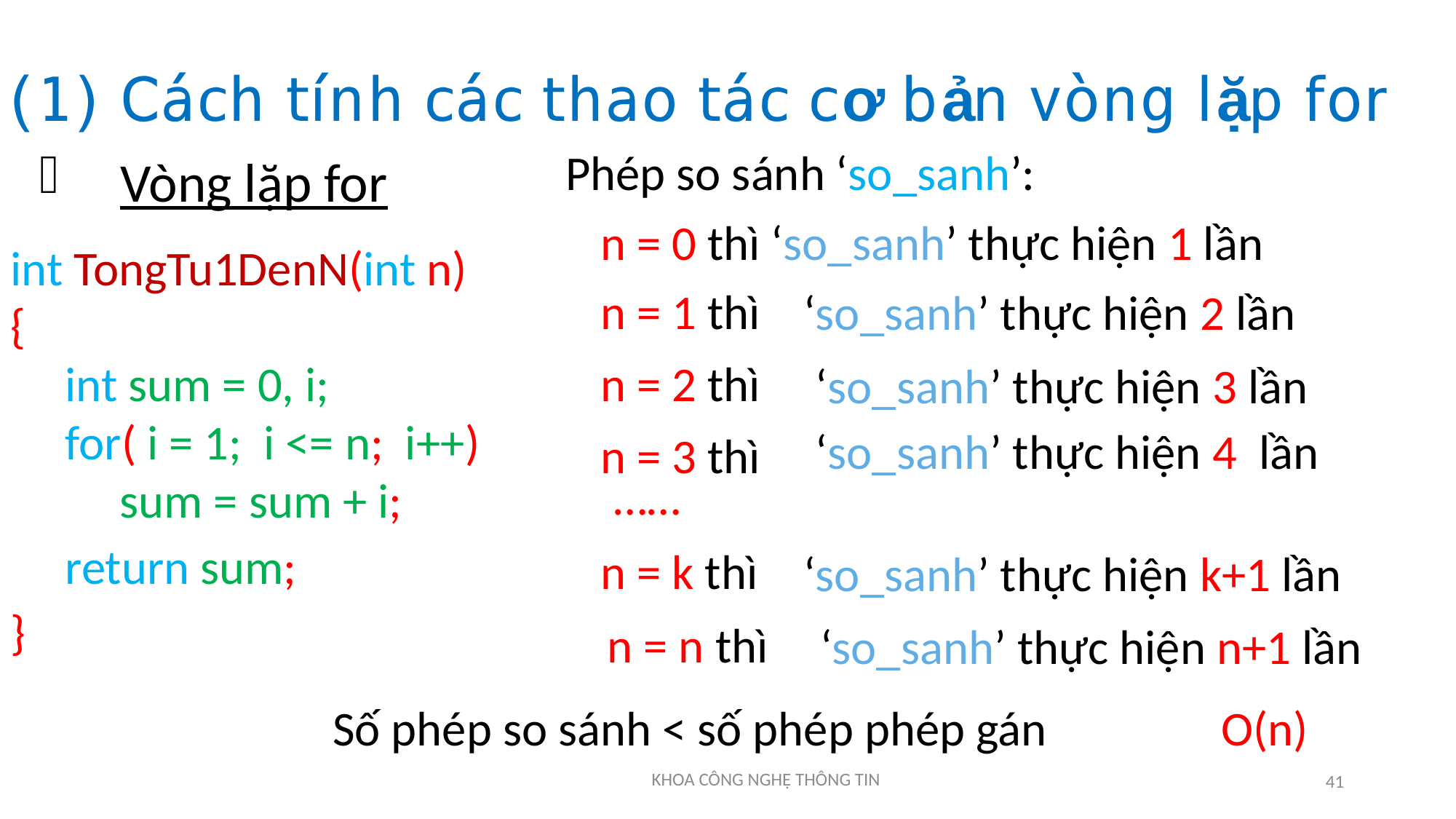

(1) Cách tính các thao tác cơ bản vòng lặp for
 Vòng lặp for
Phép so sánh ‘so_sanh’:
n = 0 thì ‘so_sanh’ thực hiện 1 lần
int TongTu1DenN(int n)
{
     int sum = 0, i;
     for( i = 1;  i <= n;  i++)
          sum = sum + i;
     return sum;
}
n = 1 thì
‘so_sanh’ thực hiện 2 lần
n = 2 thì
‘so_sanh’ thực hiện 3 lần
‘so_sanh’ thực hiện 4  lần
n = 3 thì
……
n = k thì
‘so_sanh’ thực hiện k+1 lần
n = n thì
‘so_sanh’ thực hiện n+1 lần
Số phép so sánh < số phép phép gán
O(n)
41